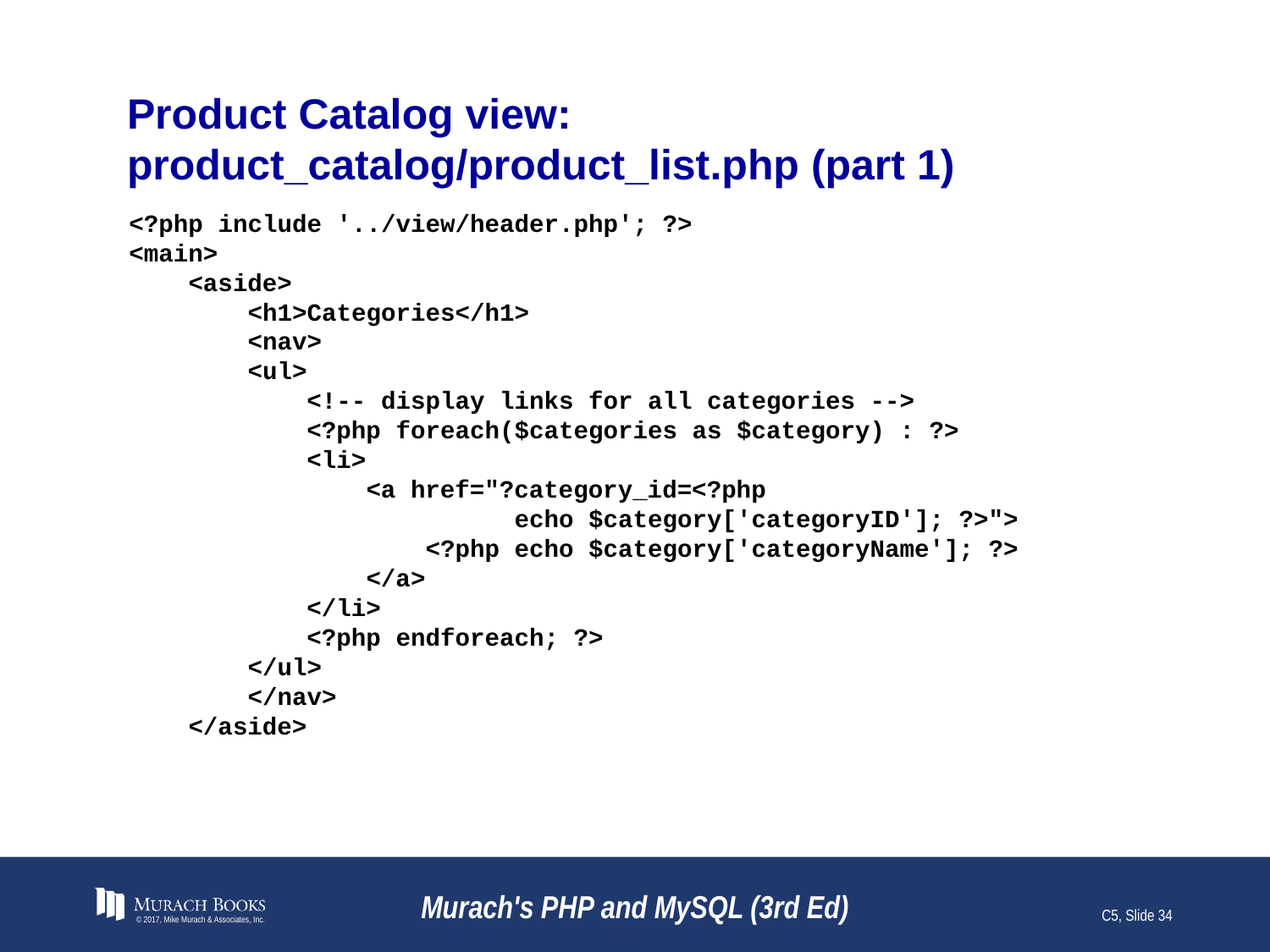

# Product Catalog view: product_catalog/product_list.php (part 1)
<?php include '../view/header.php'; ?>
<main>
    <aside>
        <h1>Categories</h1>
        <nav>
        <ul>
            <!-- display links for all categories -->
            <?php foreach($categories as $category) : ?>
            <li>
                <a href="?category_id=<?php
                          echo $category['categoryID']; ?>">
                    <?php echo $category['categoryName']; ?>
                </a>
            </li>
            <?php endforeach; ?>
        </ul>
        </nav>
    </aside>

© 2017, Mike Murach & Associates, Inc.
Murach's PHP and MySQL (3rd Ed)

C5, Slide 34